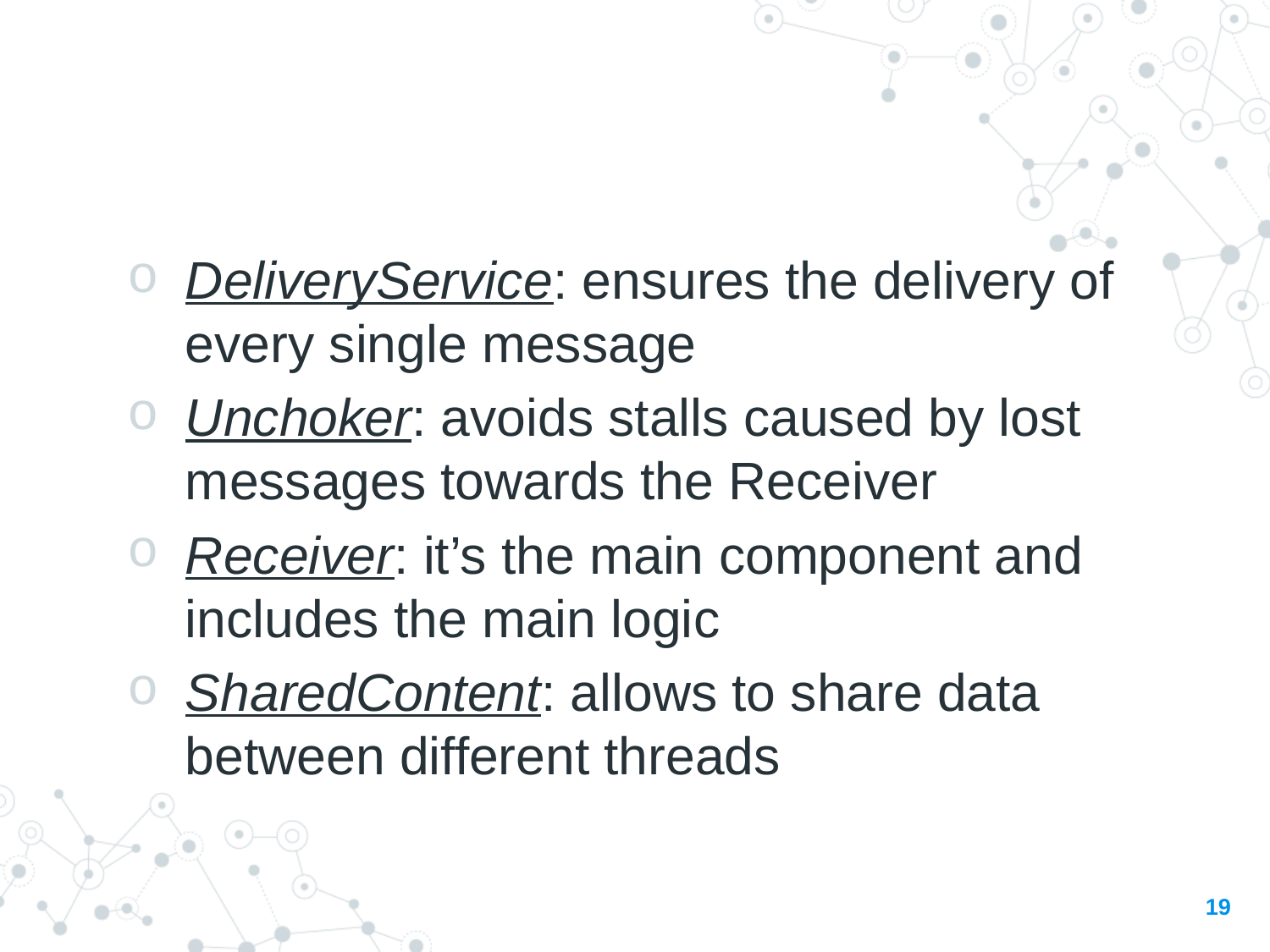

DeliveryService: ensures the delivery of every single message
Unchoker: avoids stalls caused by lost messages towards the Receiver
Receiver: it’s the main component and includes the main logic
SharedContent: allows to share data between different threads
19